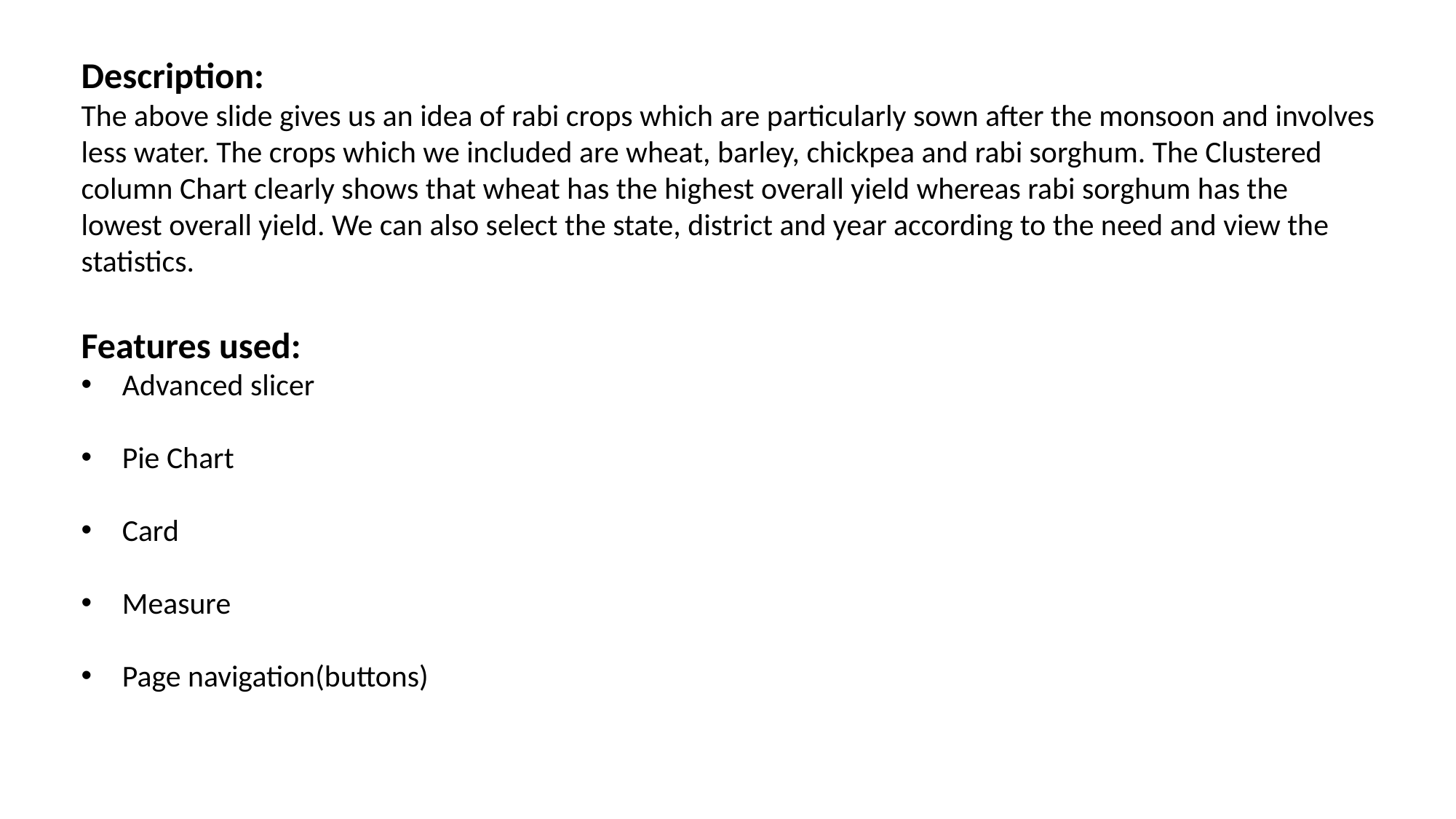

Description:
The above slide gives us an idea of rabi crops which are particularly sown after the monsoon and involves less water. The crops which we included are wheat, barley, chickpea and rabi sorghum. The Clustered column Chart clearly shows that wheat has the highest overall yield whereas rabi sorghum has the lowest overall yield. We can also select the state, district and year according to the need and view the statistics.

Features used:
Advanced slicer

Pie Chart

Card

Measure

Page navigation(buttons)